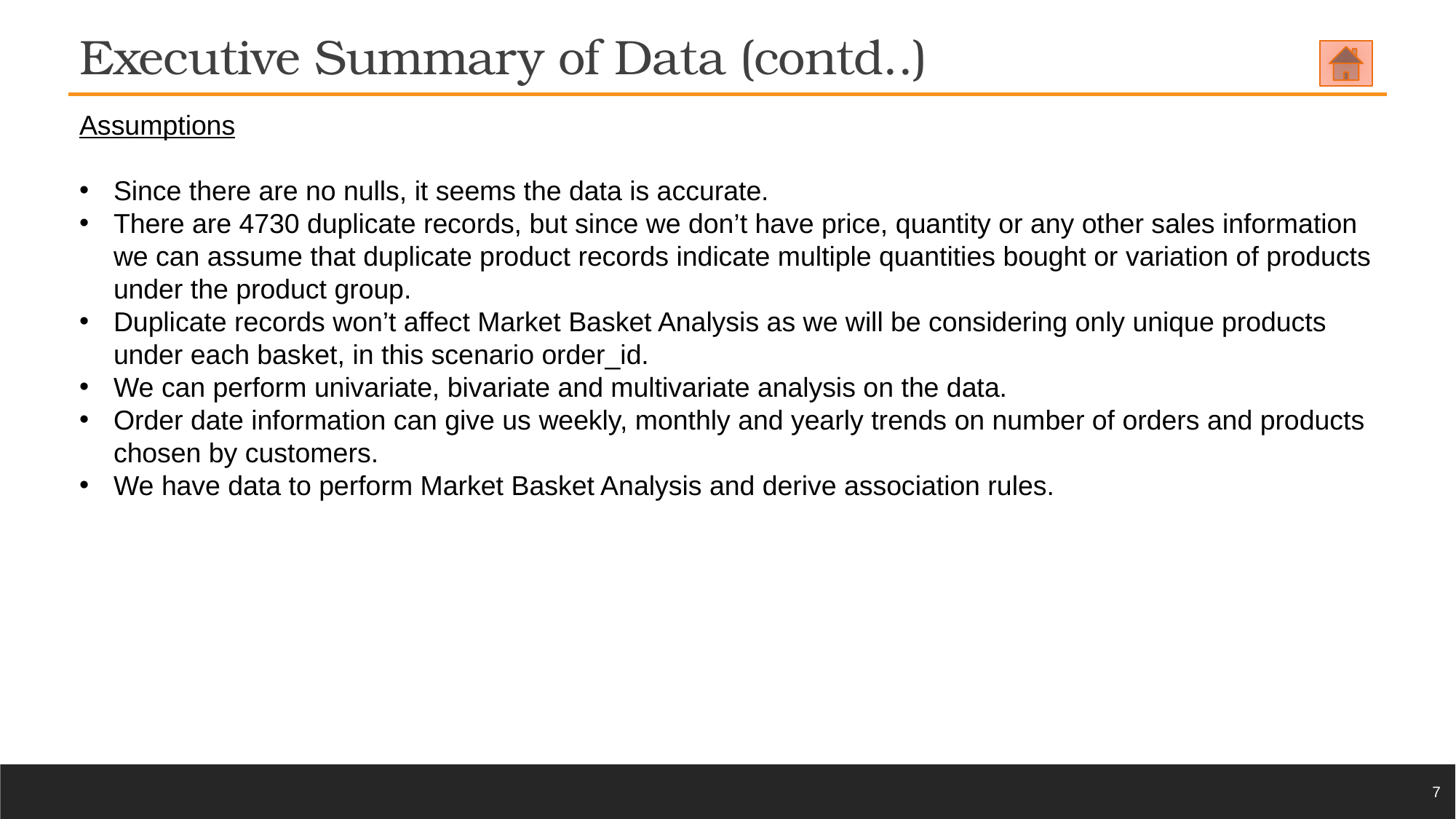

Executive Summary of Data (contd..)

Assumptions

Since there are no nulls, it seems the data is accurate.
There are 4730 duplicate records, but since we don’t have price, quantity or any other sales information we can assume that duplicate product records indicate multiple quantities bought or variation of products under the product group.
Duplicate records won’t affect Market Basket Analysis as we will be considering only unique products under each basket, in this scenario order_id.
We can perform univariate, bivariate and multivariate analysis on the data.
Order date information can give us weekly, monthly and yearly trends on number of orders and products chosen by customers.
We have data to perform Market Basket Analysis and derive association rules.
7